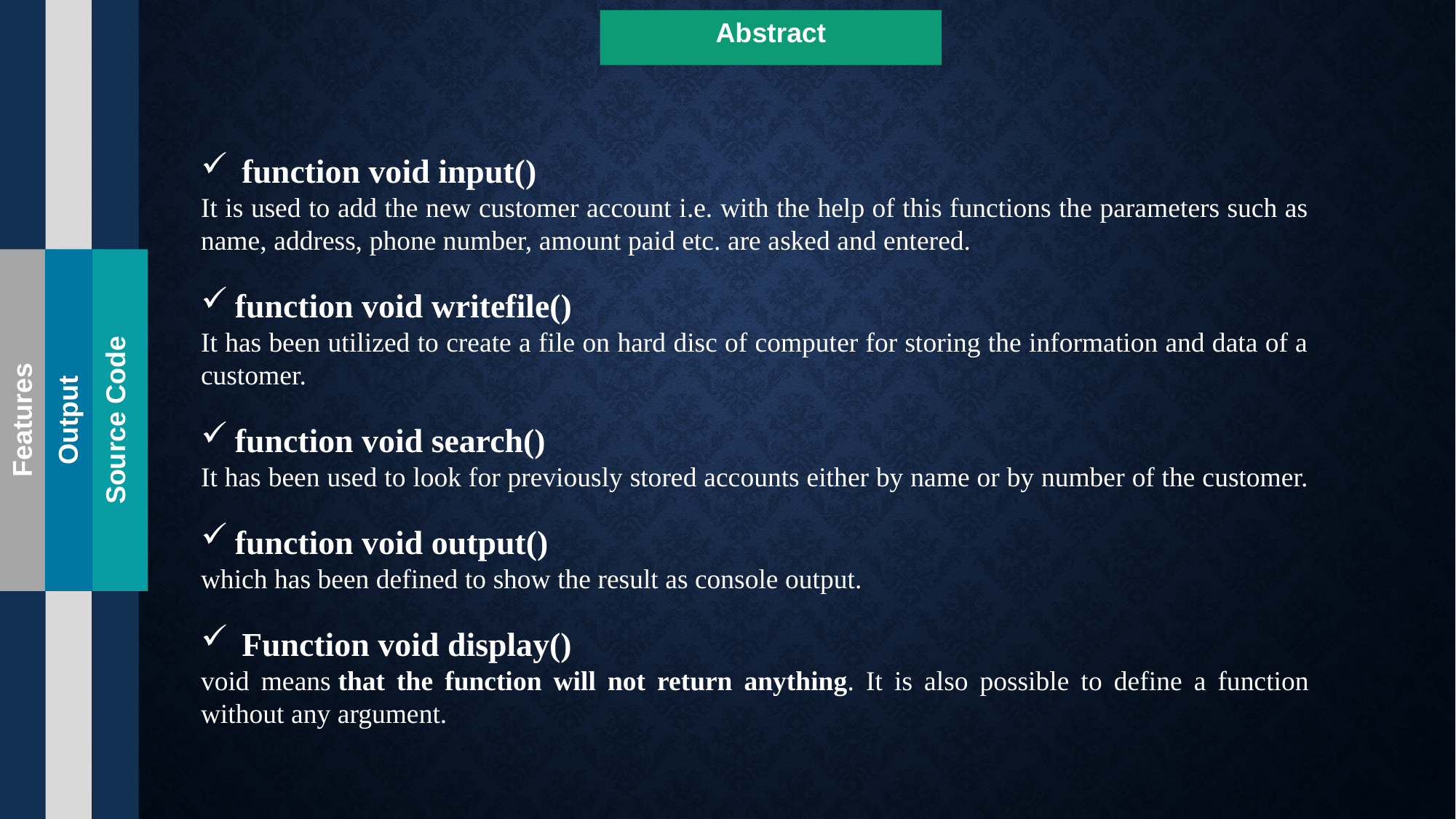

Abstract
function void input()
It is used to add the new customer account i.e. with the help of this functions the parameters such as name, address, phone number, amount paid etc. are asked and entered.

function void writefile()
It has been utilized to create a file on hard disc of computer for storing the information and data of a customer.

function void search()
It has been used to look for previously stored accounts either by name or by number of the customer.

function void output()
which has been defined to show the result as console output.

Function void display()
void means that the function will not return anything. It is also possible to define a function without any argument.

Features
Output
Source Code